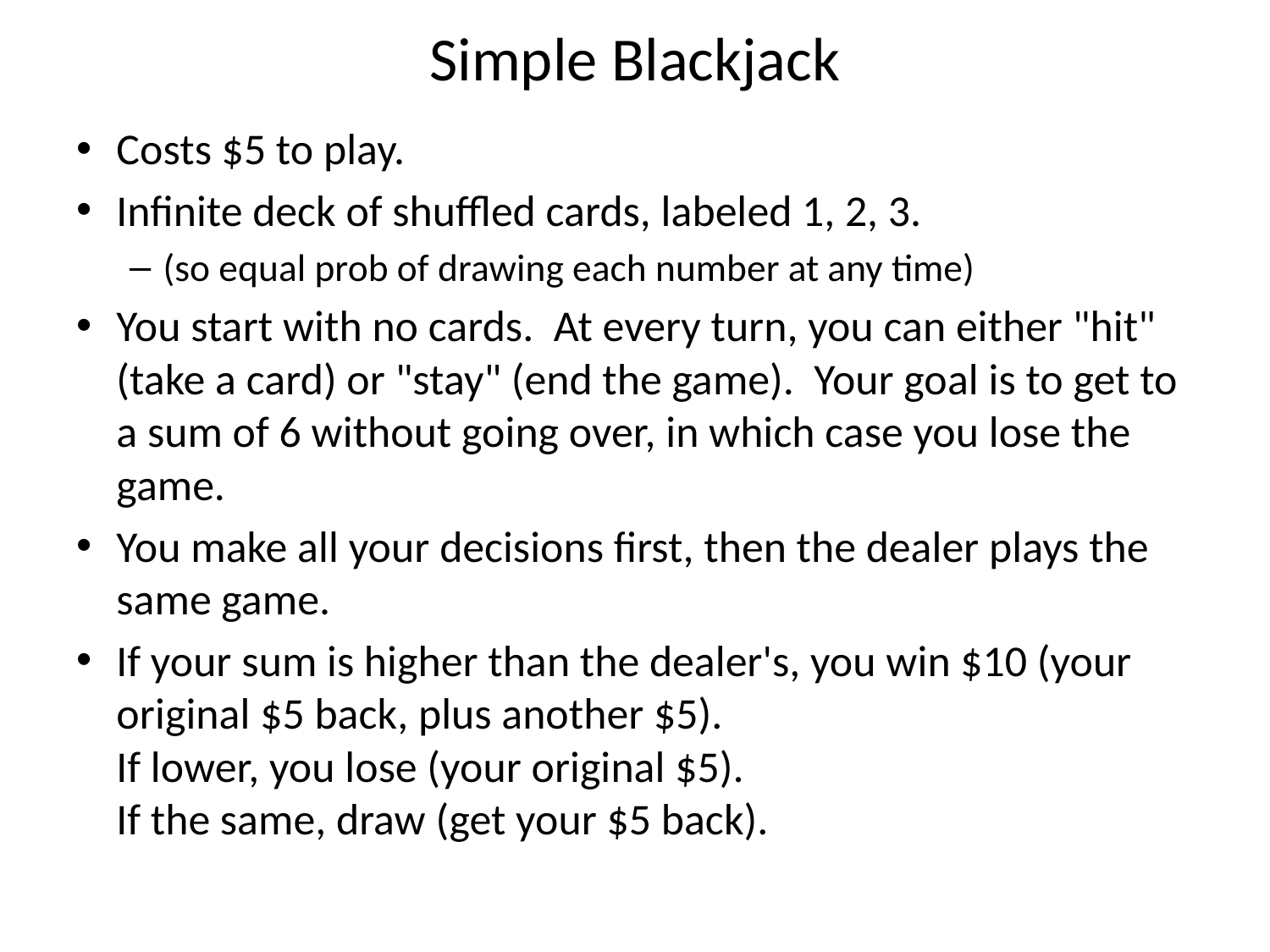

# Simple Blackjack
Costs $5 to play.
Infinite deck of shuffled cards, labeled 1, 2, 3.
(so equal prob of drawing each number at any time)
You start with no cards.  At every turn, you can either "hit" (take a card) or "stay" (end the game).  Your goal is to get to a sum of 6 without going over, in which case you lose the game.
You make all your decisions first, then the dealer plays the same game.
If your sum is higher than the dealer's, you win $10 (your original $5 back, plus another $5).
If lower, you lose (your original $5).
If the same, draw (get your $5 back).